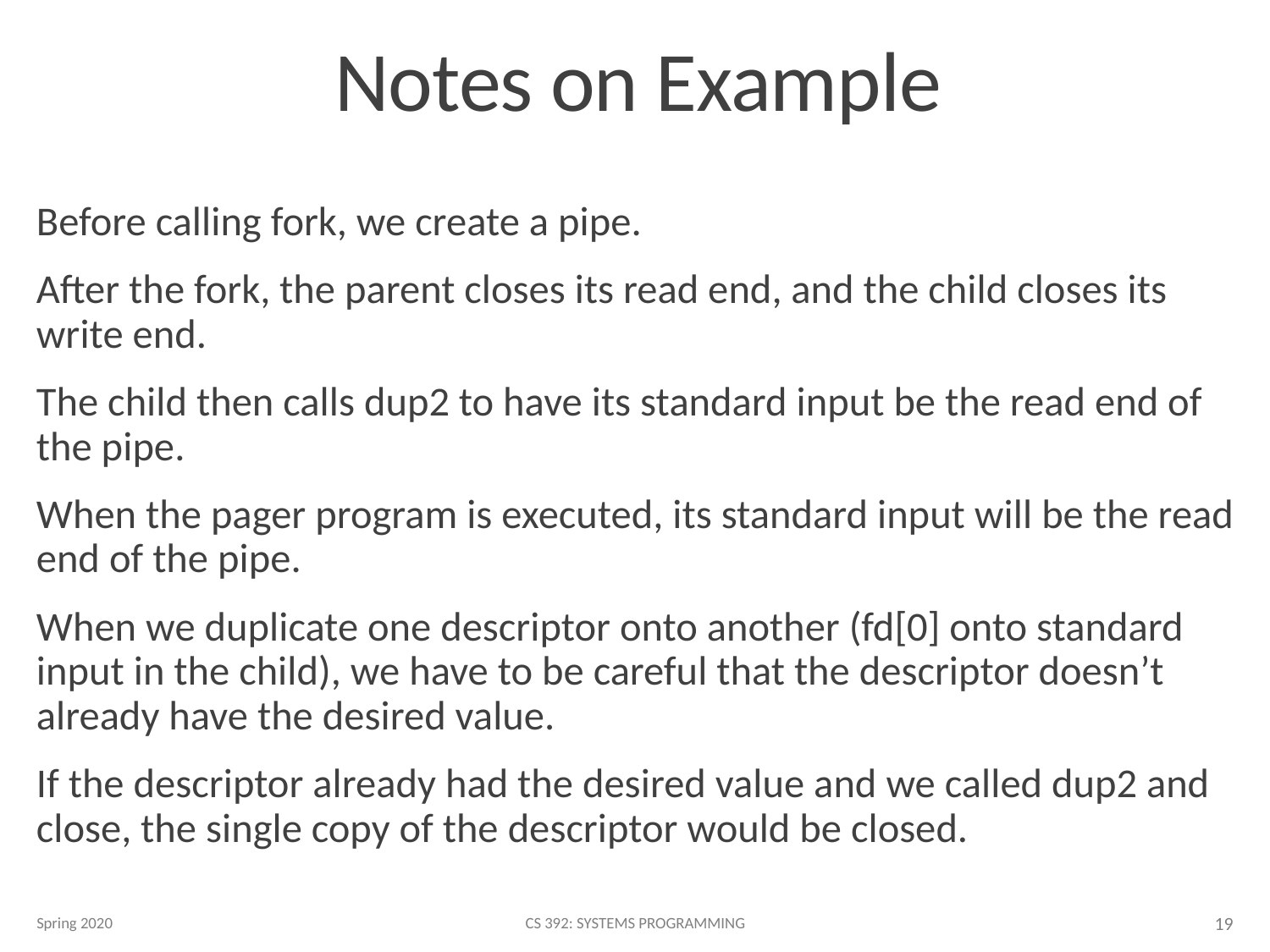

19
# Notes on Example
Before calling fork, we create a pipe.
After the fork, the parent closes its read end, and the child closes its write end.
The child then calls dup2 to have its standard input be the read end of the pipe.
When the pager program is executed, its standard input will be the read end of the pipe.
When we duplicate one descriptor onto another (fd[0] onto standard input in the child), we have to be careful that the descriptor doesn’t already have the desired value.
If the descriptor already had the desired value and we called dup2 and close, the single copy of the descriptor would be closed.
Spring 2020
CS 392: Systems Programming